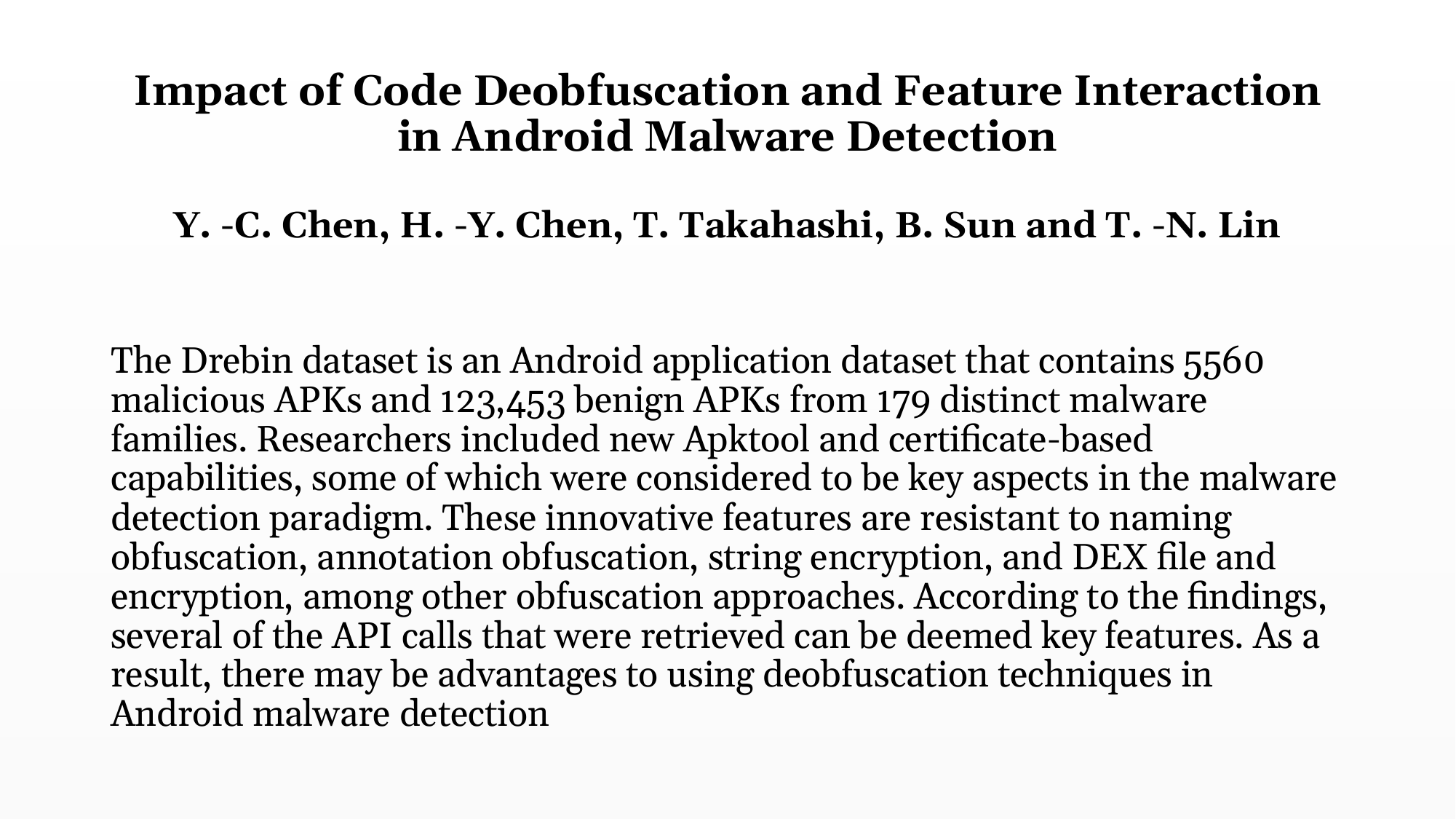

# Impact of Code Deobfuscation and Feature Interaction in Android Malware Detection Y. -C. Chen, H. -Y. Chen, T. Takahashi, B. Sun and T. -N. Lin

The Drebin dataset is an Android application dataset that contains 5560 malicious APKs and 123,453 benign APKs from 179 distinct malware families. Researchers included new Apktool and certificate-based capabilities, some of which were considered to be key aspects in the malware detection paradigm. These innovative features are resistant to naming obfuscation, annotation obfuscation, string encryption, and DEX file and encryption, among other obfuscation approaches. According to the findings, several of the API calls that were retrieved can be deemed key features. As a result, there may be advantages to using deobfuscation techniques in Android malware detection